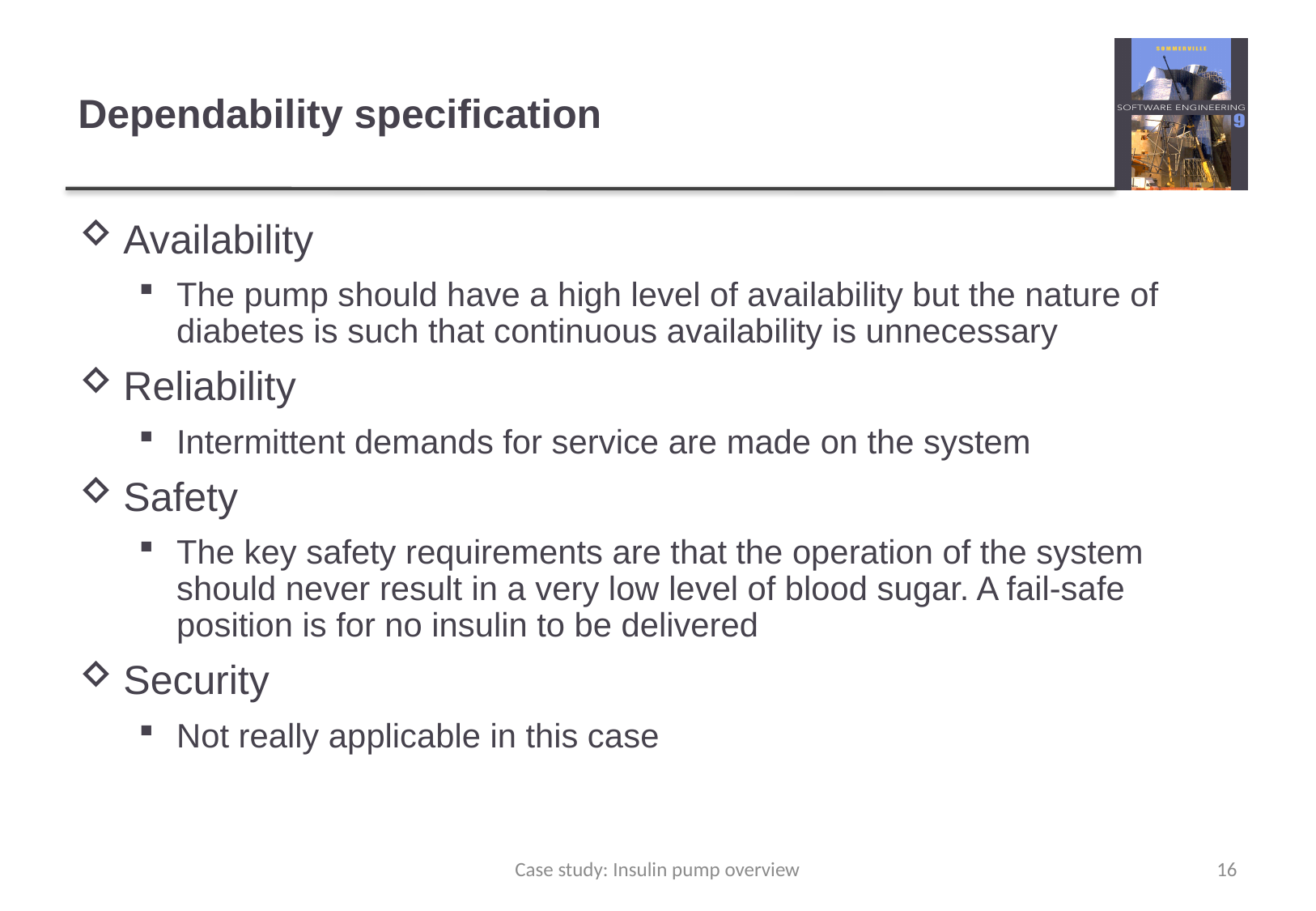

# Dependability specification
Availability
The pump should have a high level of availability but the nature of diabetes is such that continuous availability is unnecessary
Reliability
Intermittent demands for service are made on the system
Safety
The key safety requirements are that the operation of the system should never result in a very low level of blood sugar. A fail-safe position is for no insulin to be delivered
Security
Not really applicable in this case
Case study: Insulin pump overview
16